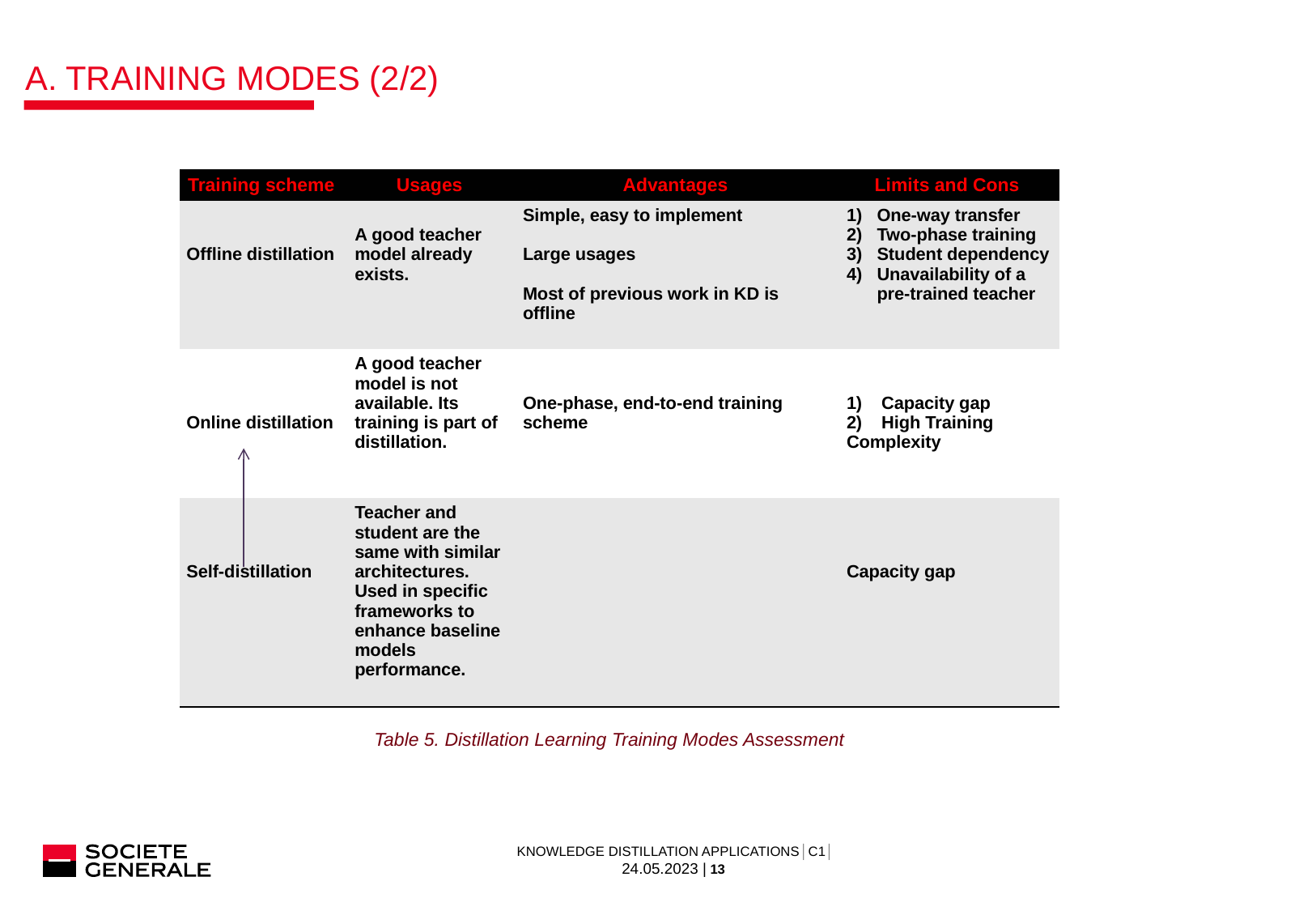

# A. Training Modes (2/2)
| Training scheme | Usages | Advantages | Limits and Cons |
| --- | --- | --- | --- |
| Offline distillation | A good teacher model already exists. | Simple, easy to implement Large usages Most of previous work in KD is offline | One-way transfer Two-phase training Student dependency Unavailability of a pre-trained teacher |
| Online distillation | A good teacher model is not available. Its training is part of distillation. | One-phase, end-to-end training scheme | 1) Capacity gap 2) High Training Complexity |
| Self-distillation | Teacher and student are the same with similar architectures. Used in specific frameworks to enhance baseline models performance. |  | Capacity gap |
Table 5. Distillation Learning Training Modes Assessment